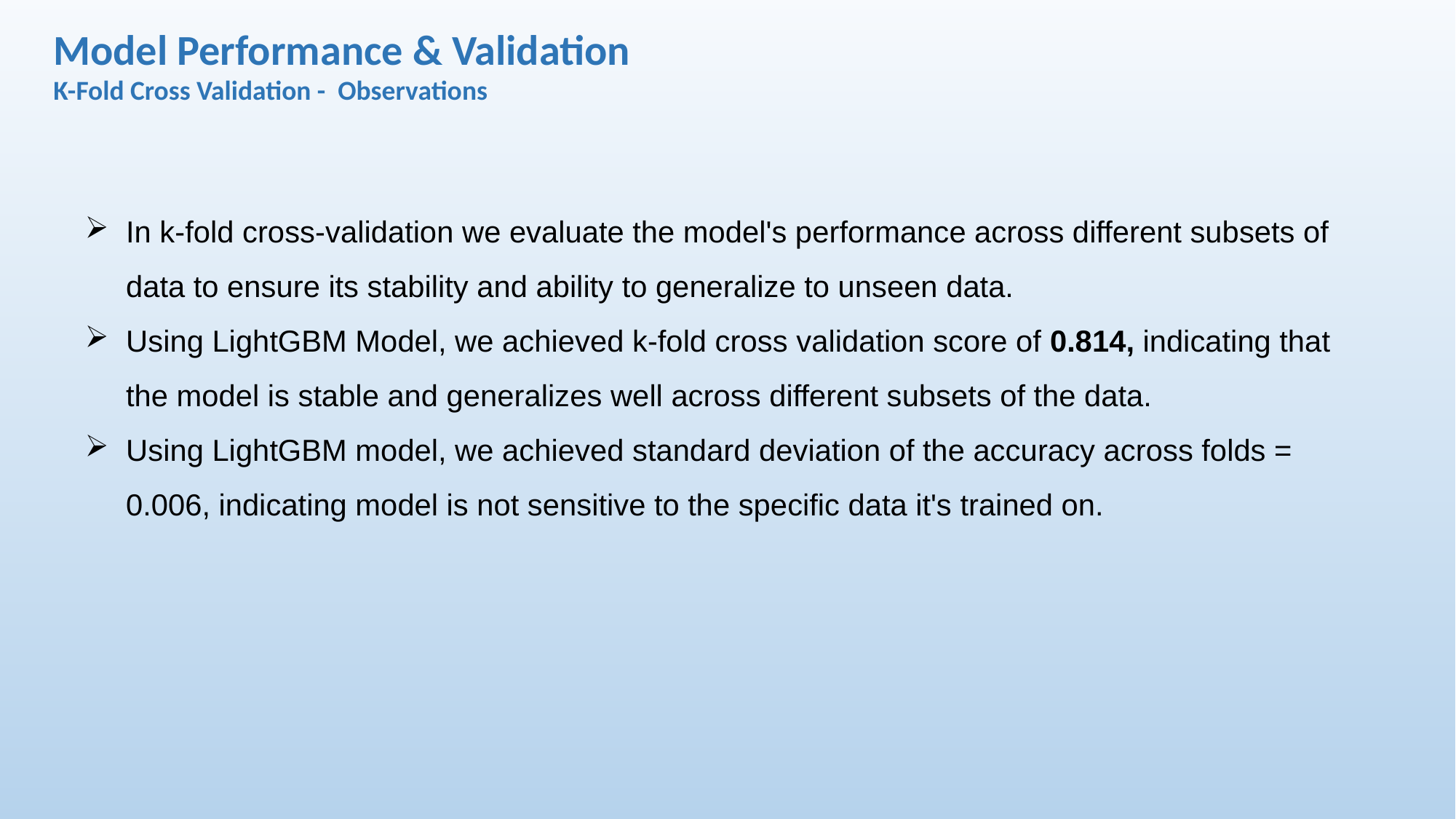

Model Performance & Validation
K-Fold Cross Validation -  Observations
In k-fold cross-validation we evaluate the model's performance across different subsets of data to ensure its stability and ability to generalize to unseen data.
Using LightGBM Model, we achieved k-fold cross validation score of 0.814, indicating that the model is stable and generalizes well across different subsets of the data.
Using LightGBM model, we achieved standard deviation of the accuracy across folds = 0.006, indicating model is not sensitive to the specific data it's trained on.